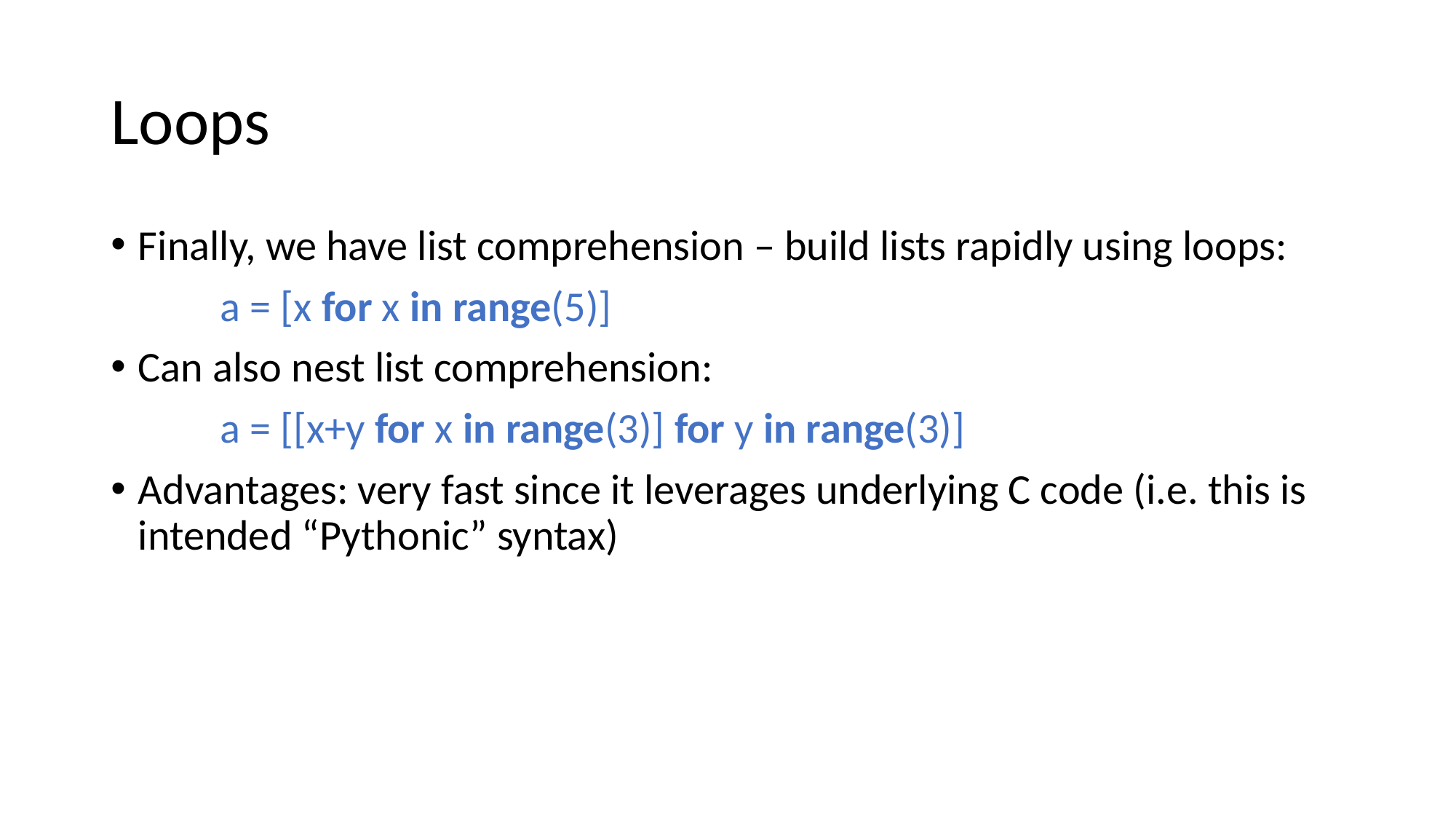

# Loops
Finally, we have list comprehension – build lists rapidly using loops:
	a = [x for x in range(5)]
Can also nest list comprehension:
	a = [[x+y for x in range(3)] for y in range(3)]
Advantages: very fast since it leverages underlying C code (i.e. this is intended “Pythonic” syntax)